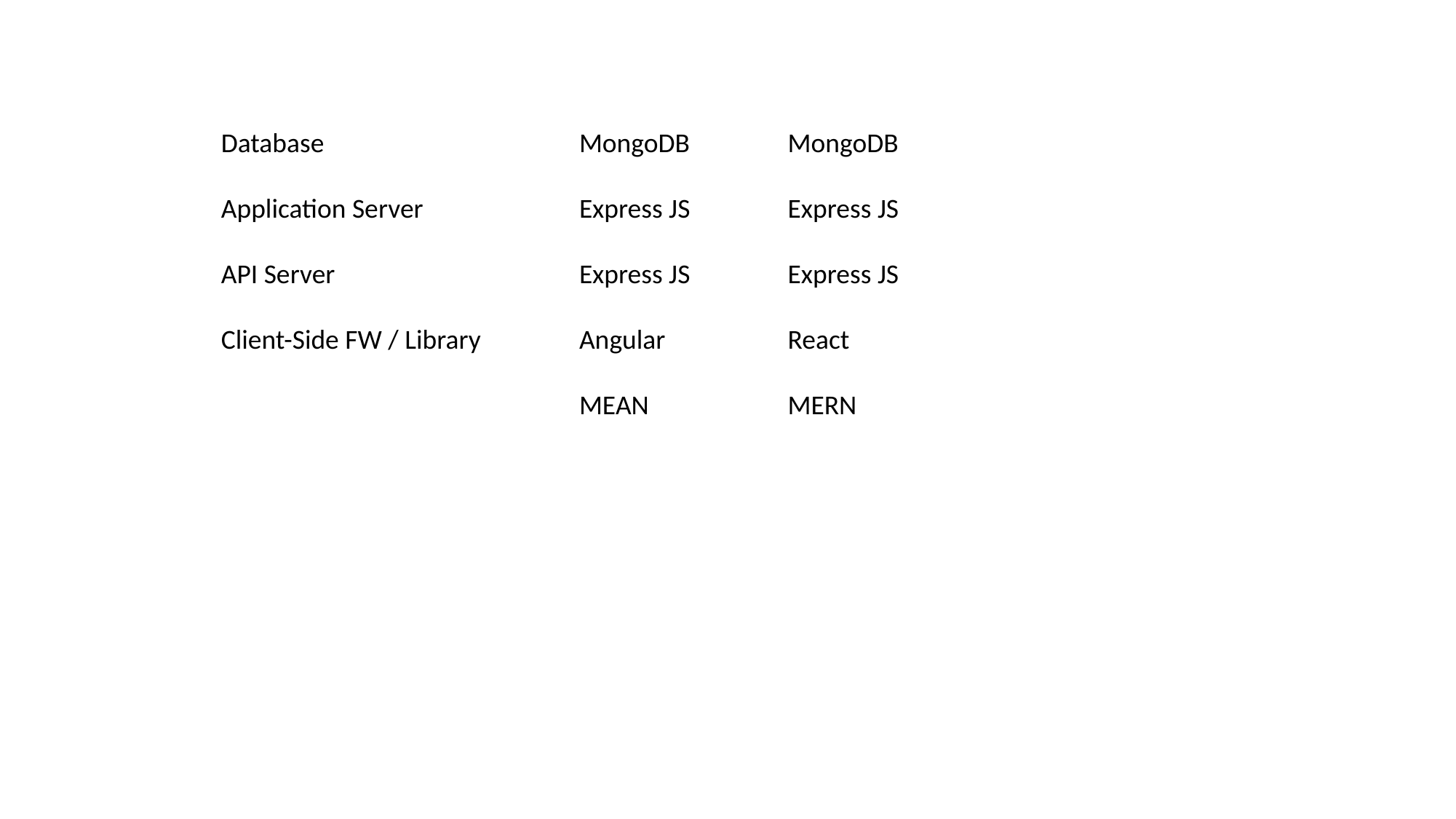

MongoDB

Express JS

Express JS

React

MERN
MongoDB

Express JS

Express JS

Angular

MEAN
Database

Application Server

API Server

Client-Side FW / Library